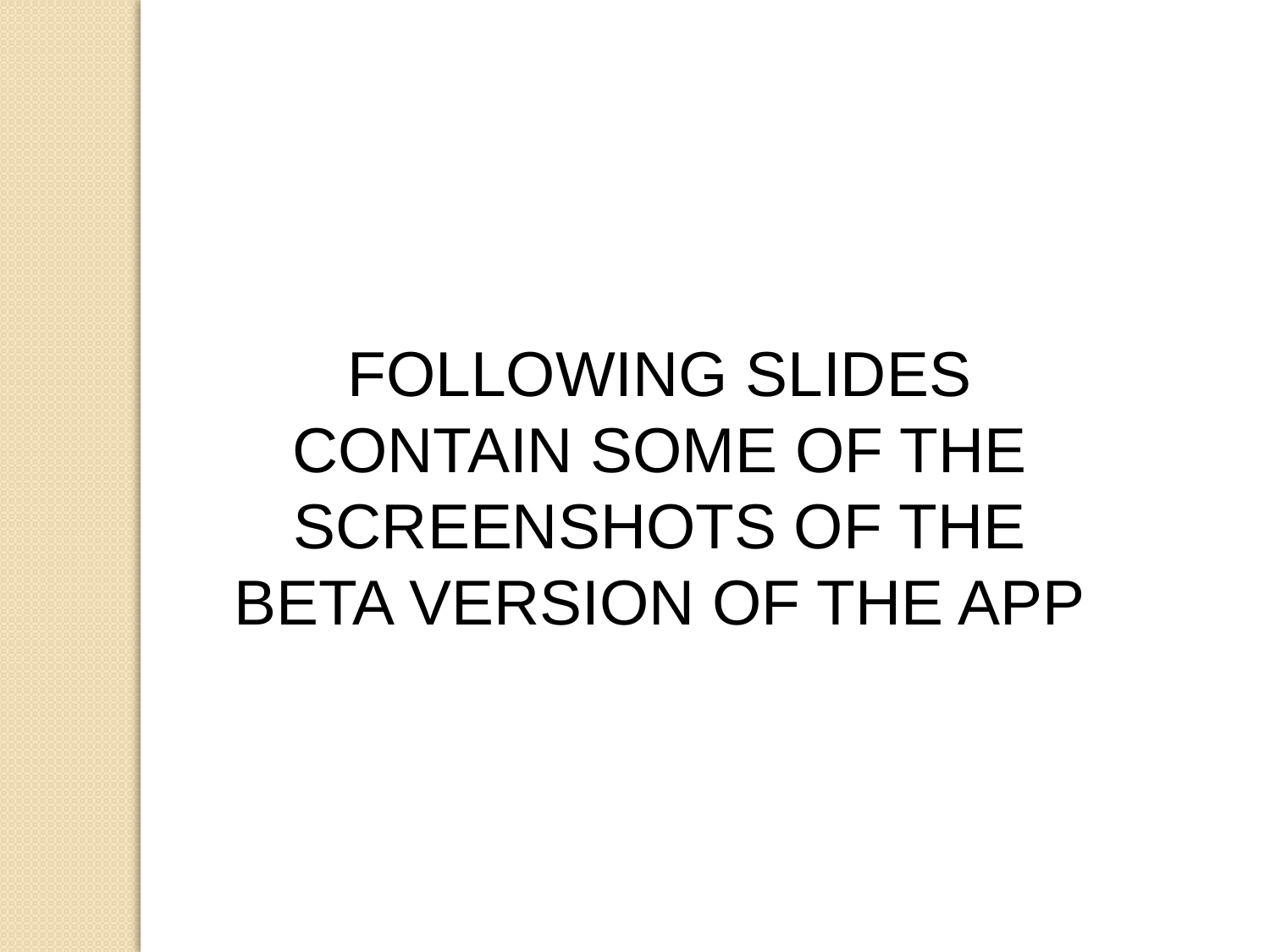

FOLLOWING SLIDES CONTAIN SOME OF THE SCREENSHOTS OF THE BETA VERSION OF THE APP